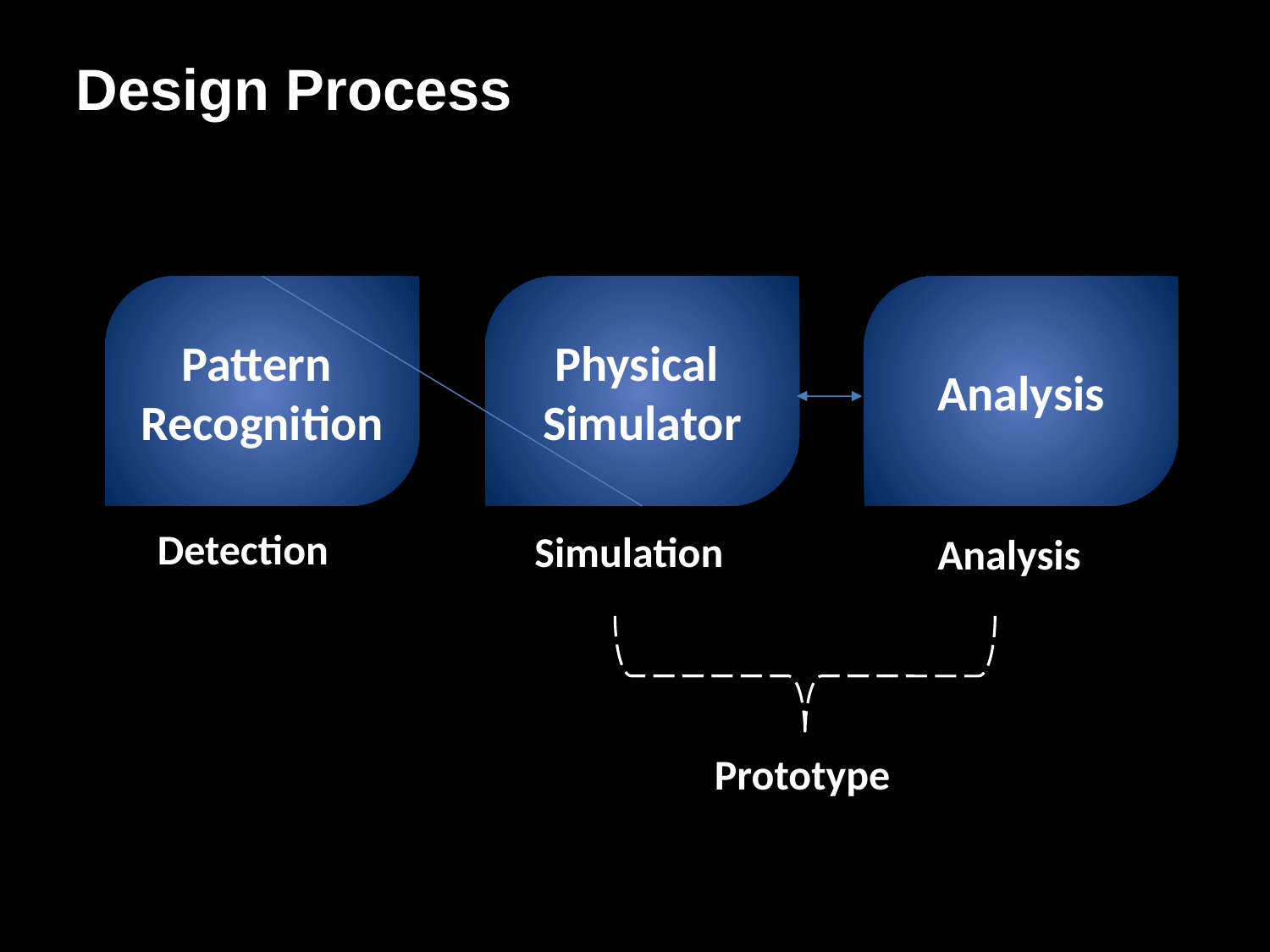

Design Process

Pattern
Recognition
Physical
Simulator
Analysis

Detection
Simulation
Analysis
Prototype
Background
System Description
Conclusion